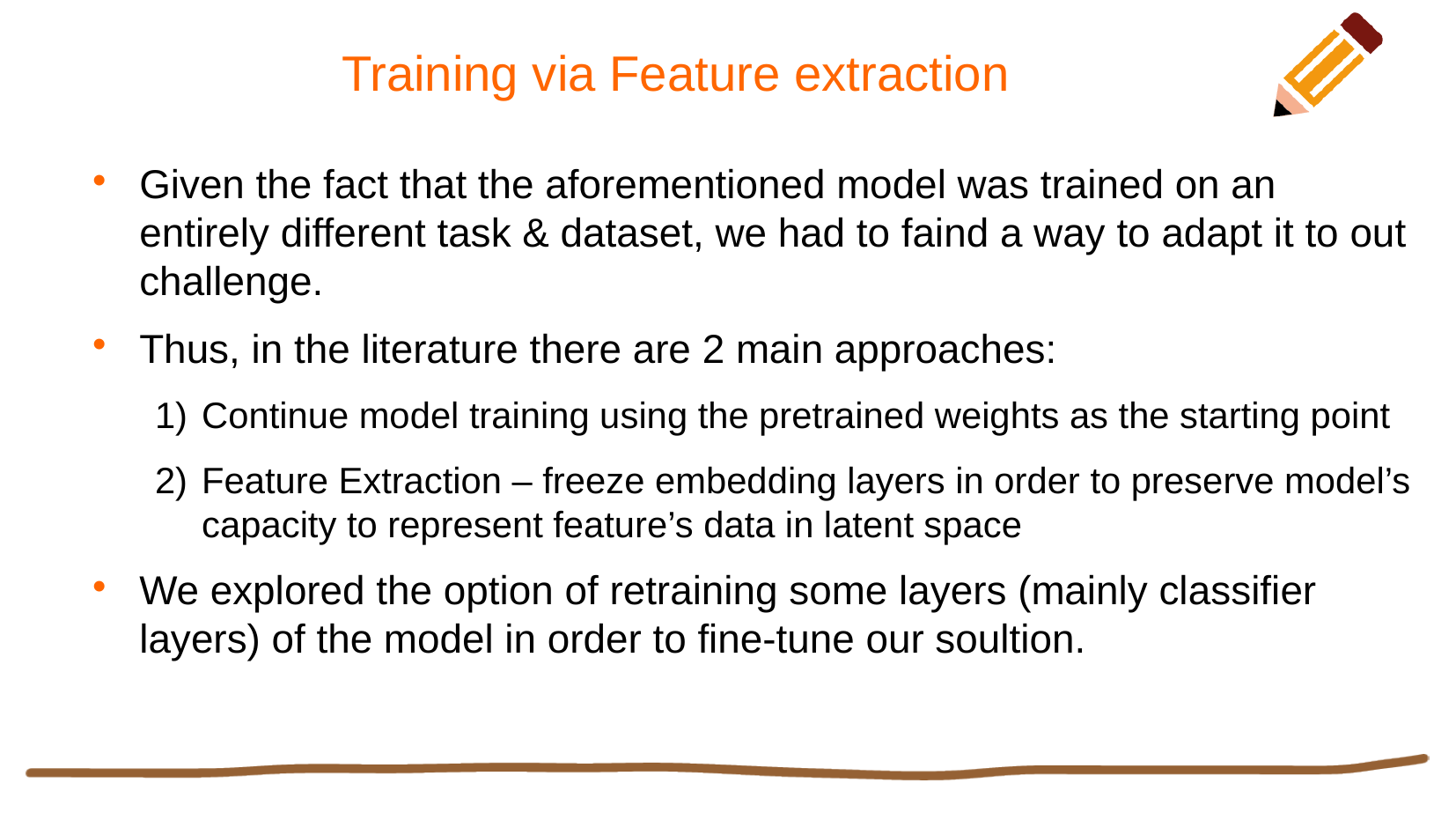

# Training via Feature extraction
Given the fact that the aforementioned model was trained on an entirely different task & dataset, we had to faind a way to adapt it to out challenge.
Thus, in the literature there are 2 main approaches:
Continue model training using the pretrained weights as the starting point
Feature Extraction – freeze embedding layers in order to preserve model’s capacity to represent feature’s data in latent space
We explored the option of retraining some layers (mainly classifier layers) of the model in order to fine-tune our soultion.